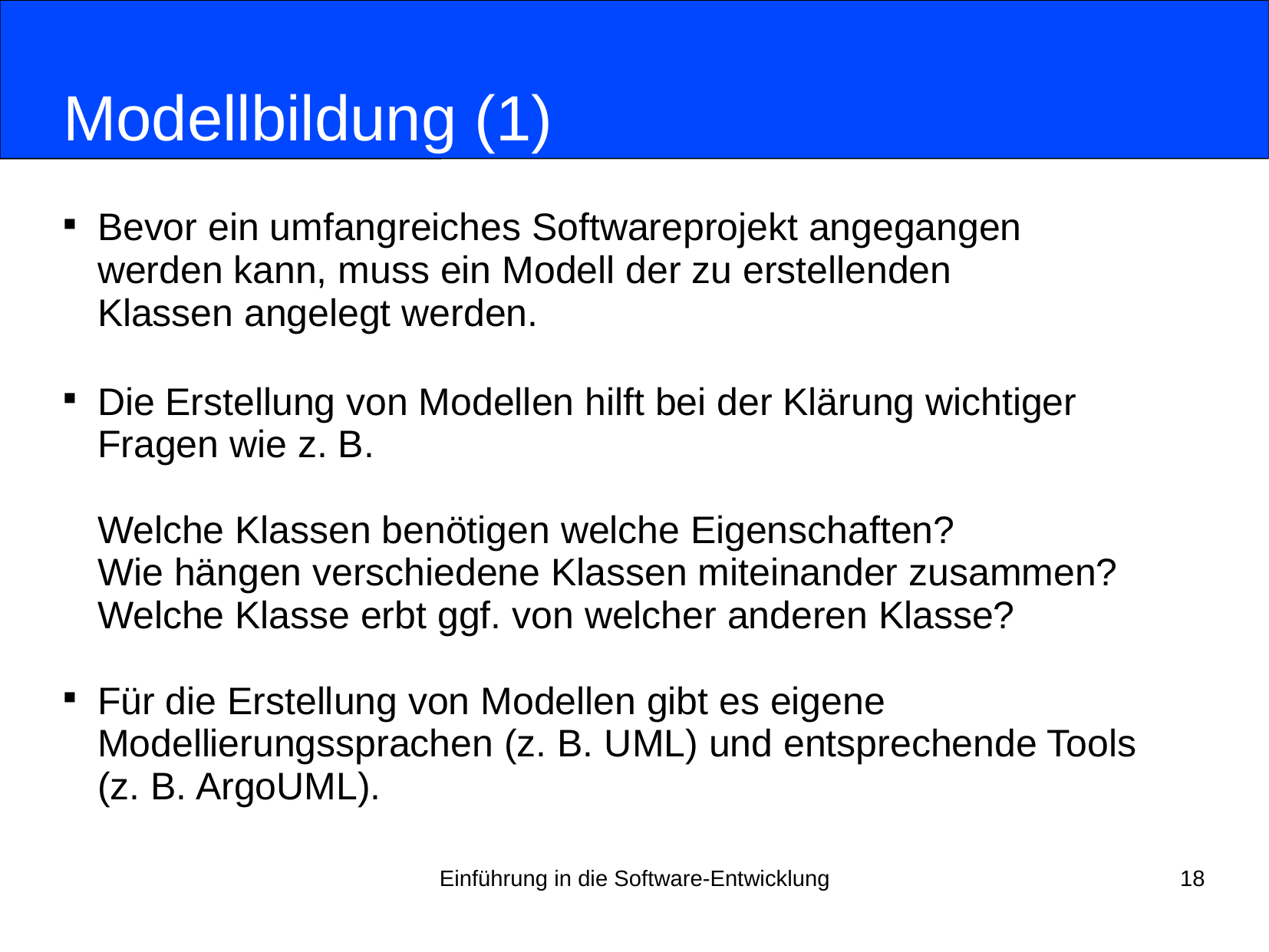

# Modellbildung (1)
Bevor ein umfangreiches Softwareprojekt angegangen
werden kann, muss ein Modell der zu erstellenden
Klassen angelegt werden.
Die Erstellung von Modellen hilft bei der Klärung wichtiger
Fragen wie z. B.
Welche Klassen benötigen welche Eigenschaften?
Wie hängen verschiedene Klassen miteinander zusammen?
Welche Klasse erbt ggf. von welcher anderen Klasse?
Für die Erstellung von Modellen gibt es eigene Modellierungssprachen (z. B. UML) und entsprechende Tools
(z. B. ArgoUML).

Einführung in die Software-Entwicklung
18